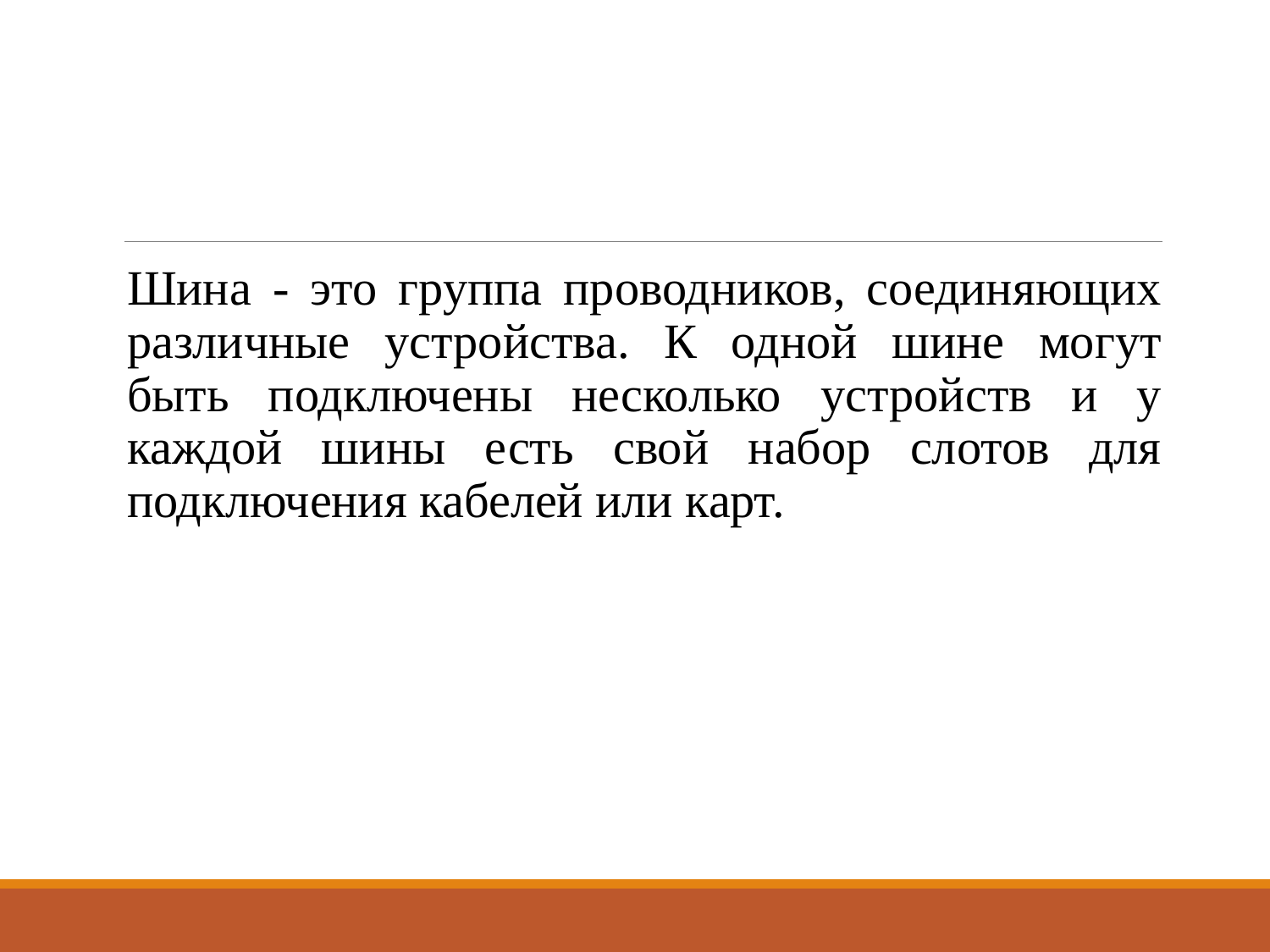

#
Шина - это группа проводников, соединяющих различные устройства. К одной шине могут быть подключены несколько устройств и у каждой шины есть свой набор слотов для подключения кабелей или карт.